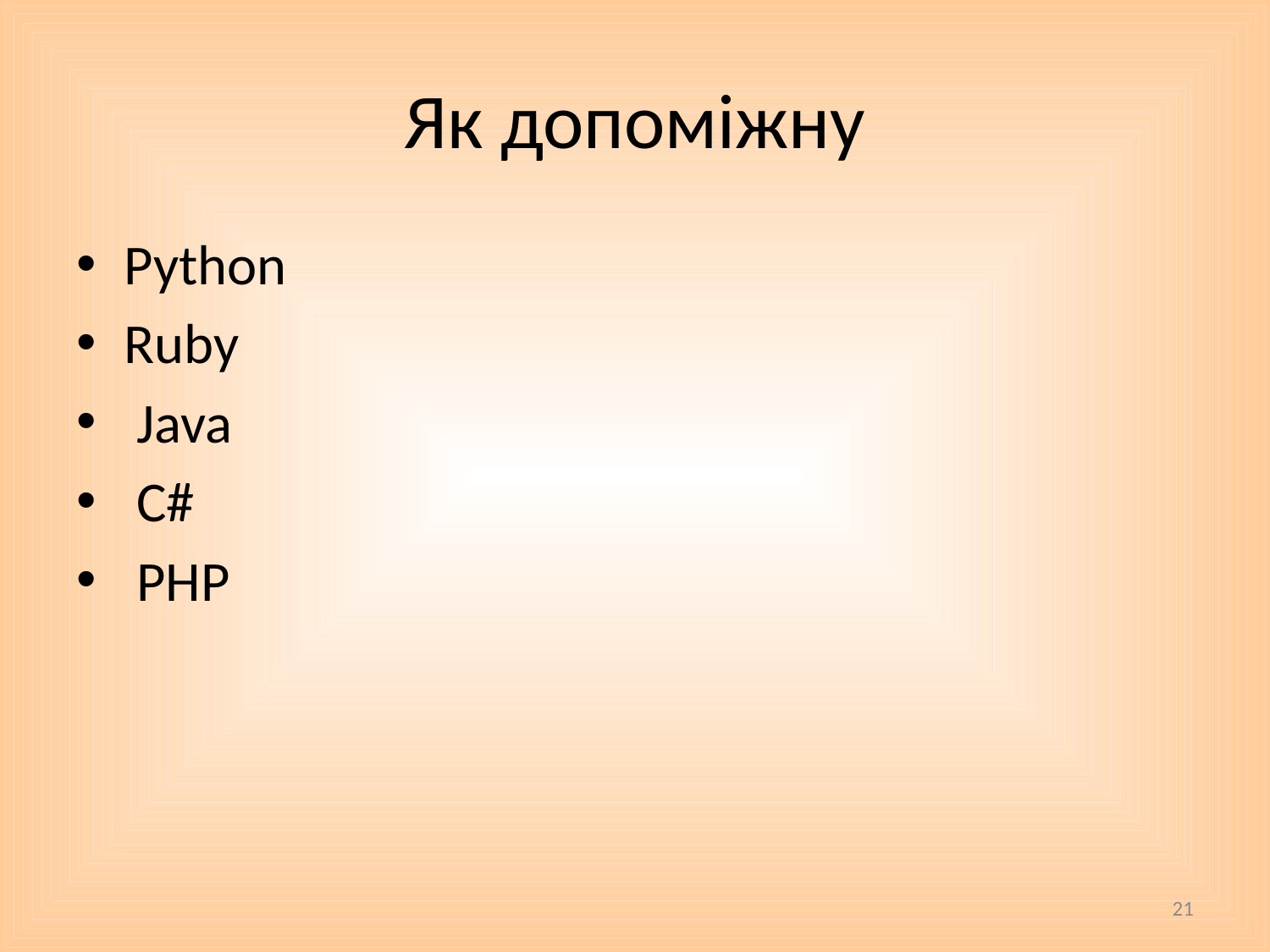

# Як допоміжну
Python
Ruby
 Java
 C#
 PHP
21